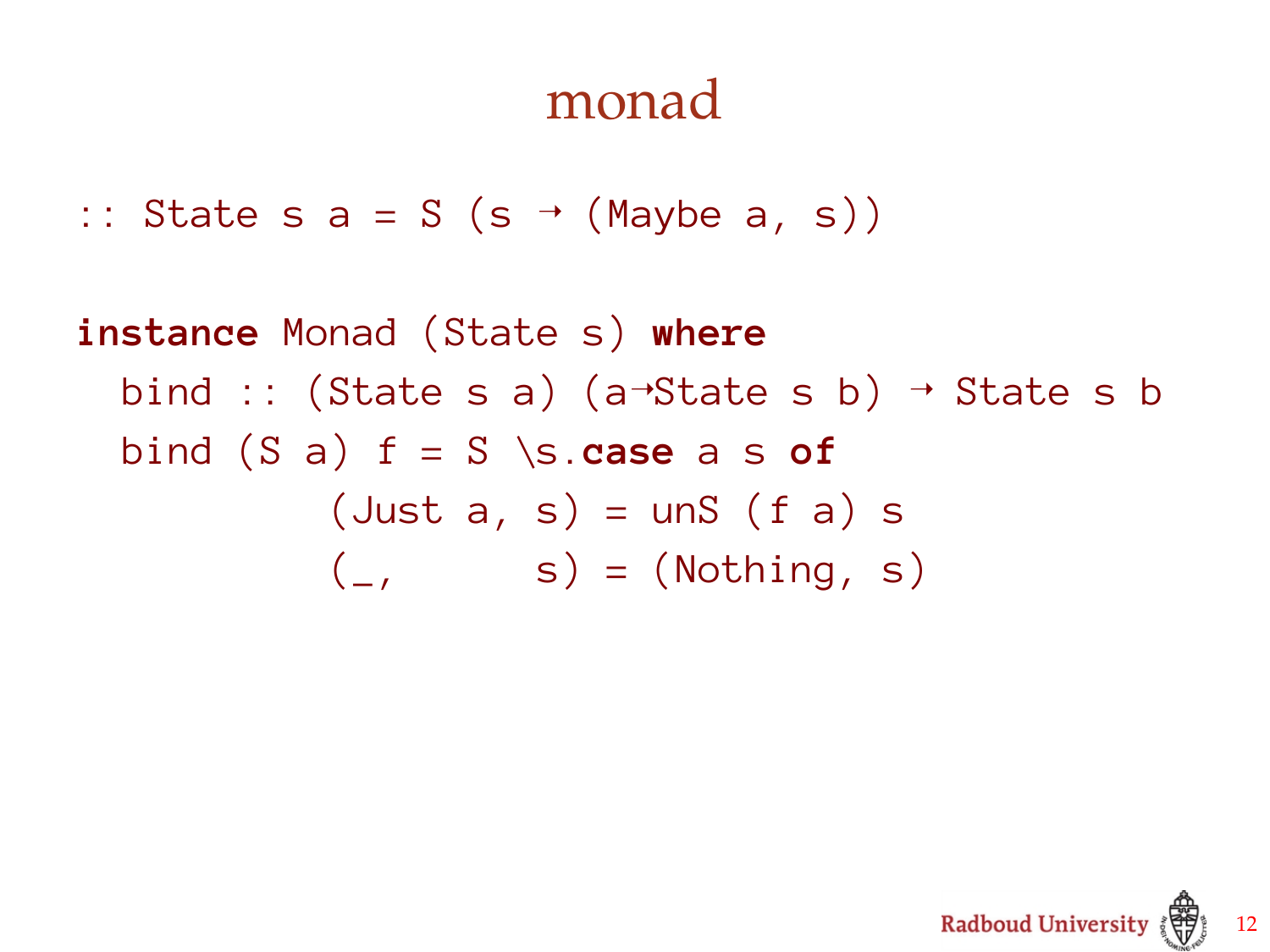

# monad
:: State s a = S (s ➝ (Maybe a, s))

instance Monad (State s) where
  bind :: (State s a) (a➝State s b) ➝ State s b
  bind (S a) f = S \s.case a s of
		(Just a, s) = unS (f a) s
		(_,      s) = (Nothing, s)
12